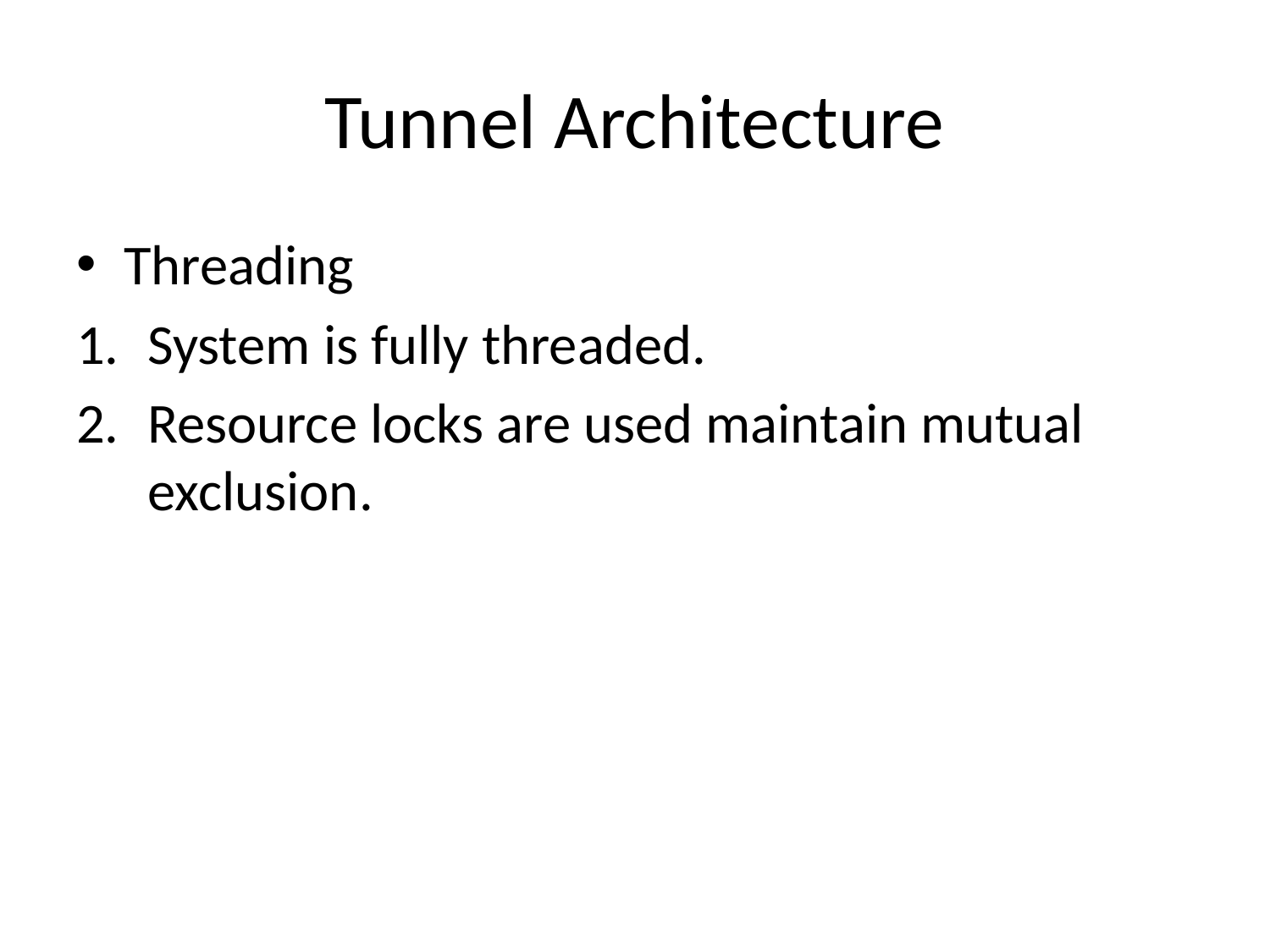

# Tunnel Architecture
Threading
System is fully threaded.
Resource locks are used maintain mutual exclusion.